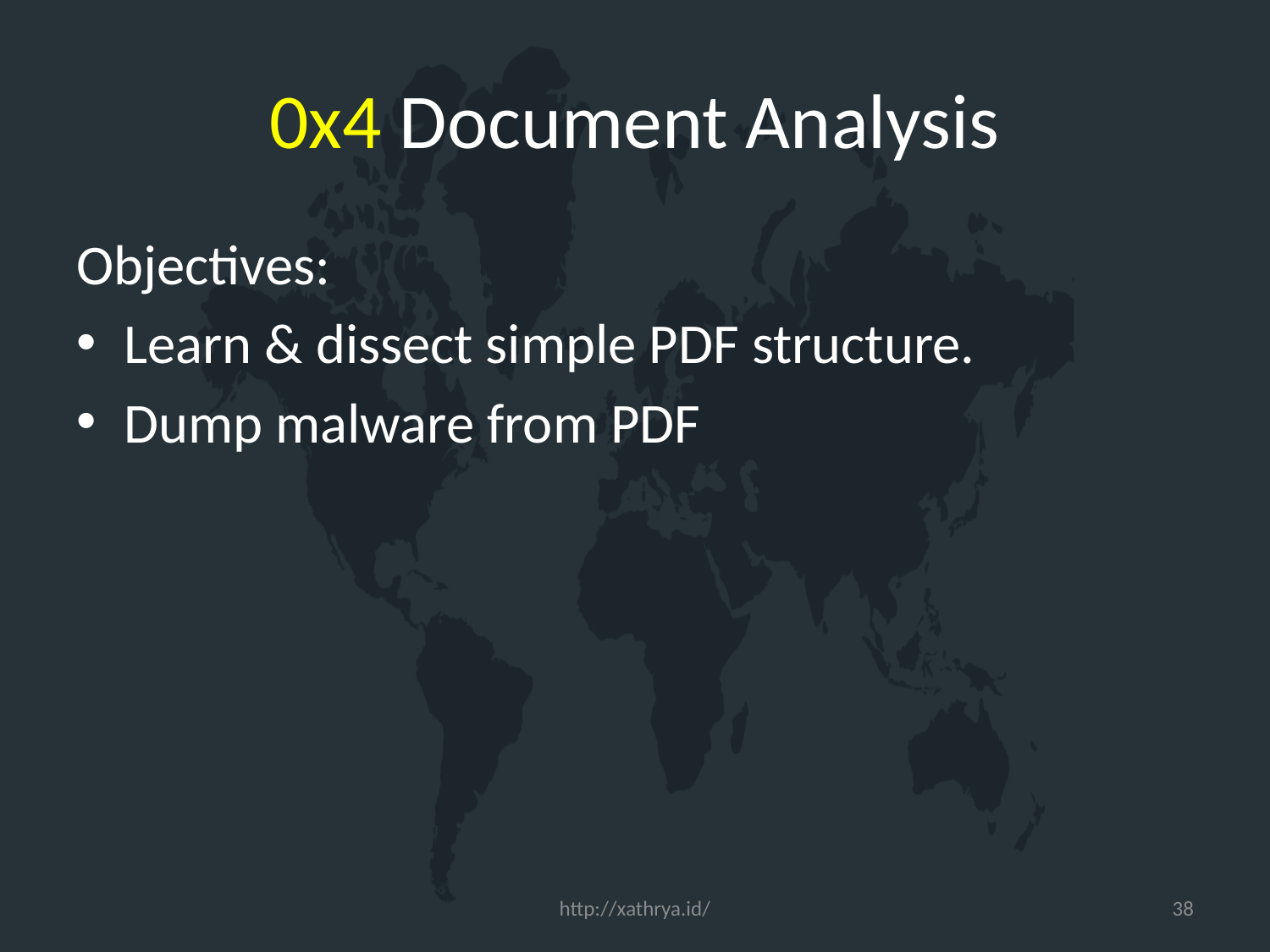

# 0x4 Document Analysis
Objectives:
Learn & dissect simple PDF structure.
Dump malware from PDF

http://xathrya.id/
38